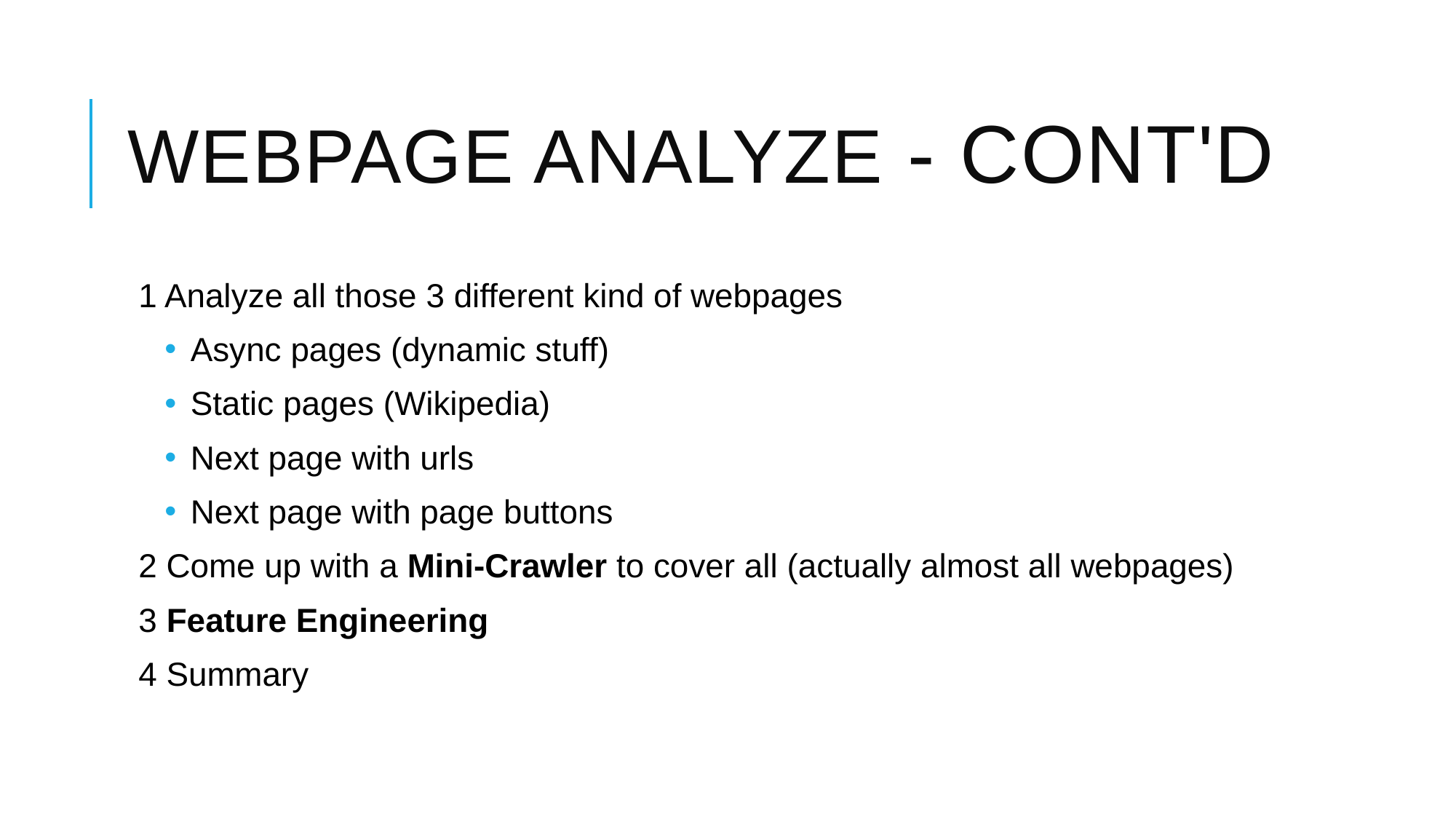

# Webpage Analyze - cont'd
1 Analyze all those 3 different kind of webpages
Async pages (dynamic stuff)
Static pages (Wikipedia)
Next page with urls
Next page with page buttons
2 Come up with a Mini-Crawler to cover all (actually almost all webpages)
3 Feature Engineering
4 Summary